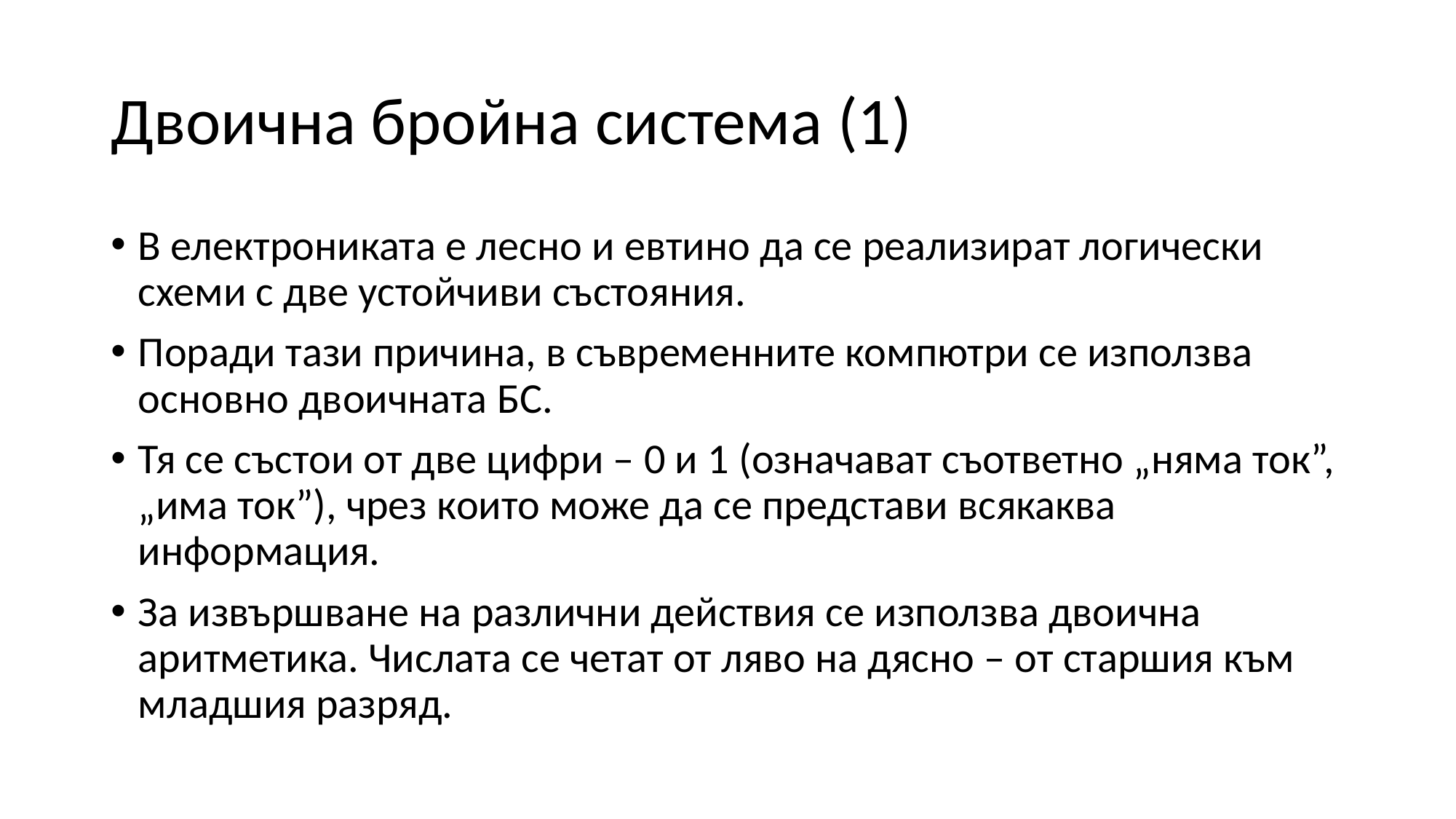

# Двоична бройна система (1)
В електрониката е лесно и евтино да се реализират логически схеми с две устойчиви състояния.
Поради тази причина, в съвременните компютри се използва основно двоичната БС.
Тя се състои от две цифри – 0 и 1 (означават съответно „няма ток”, „има ток”), чрез които може да се представи всякаква информация.
За извършване на различни действия се използва двоична аритметика. Числата се четат от ляво на дясно – от старшия към младшия разряд.